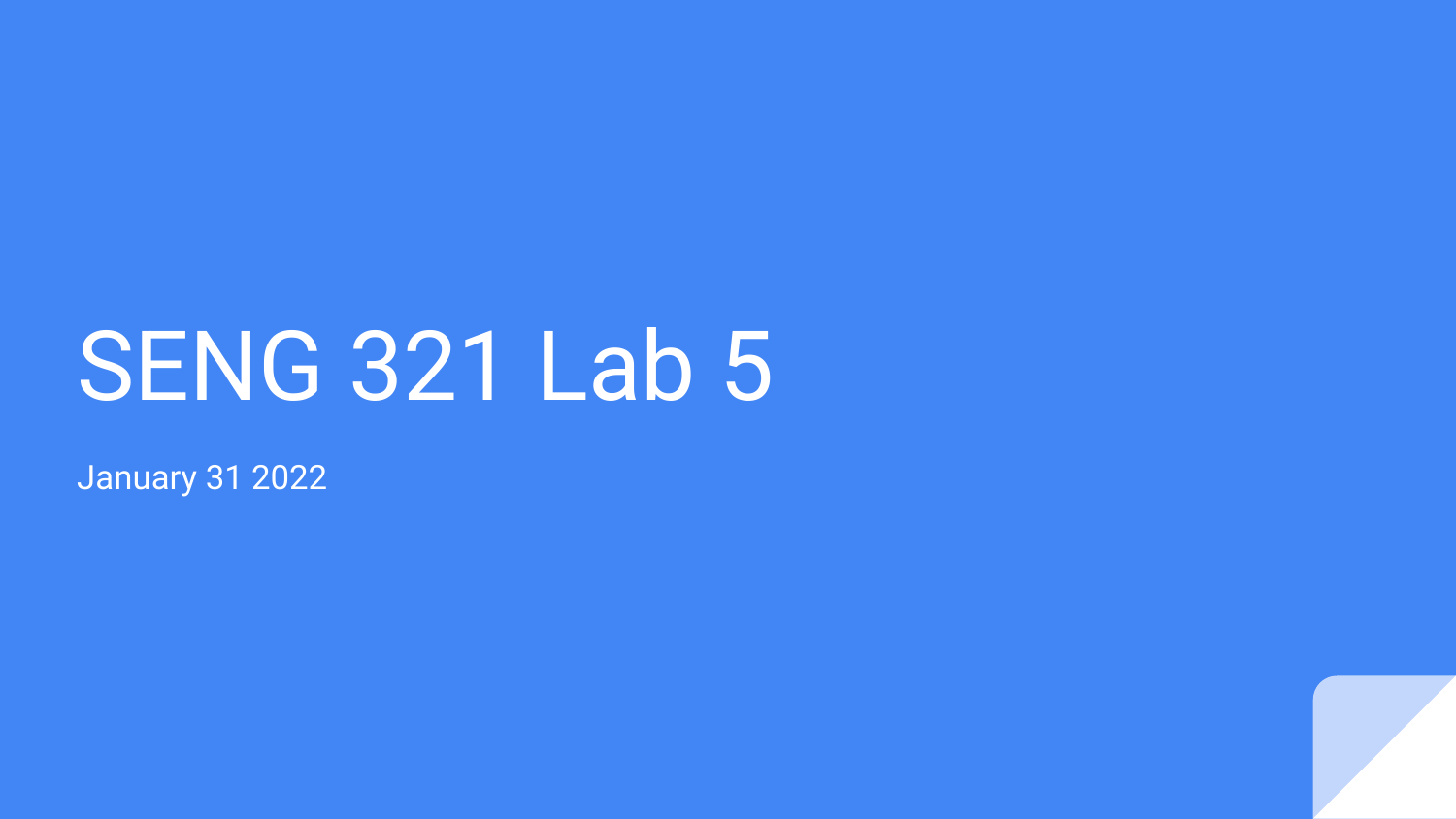

# SENG 321 Lab 5
January 31 2022